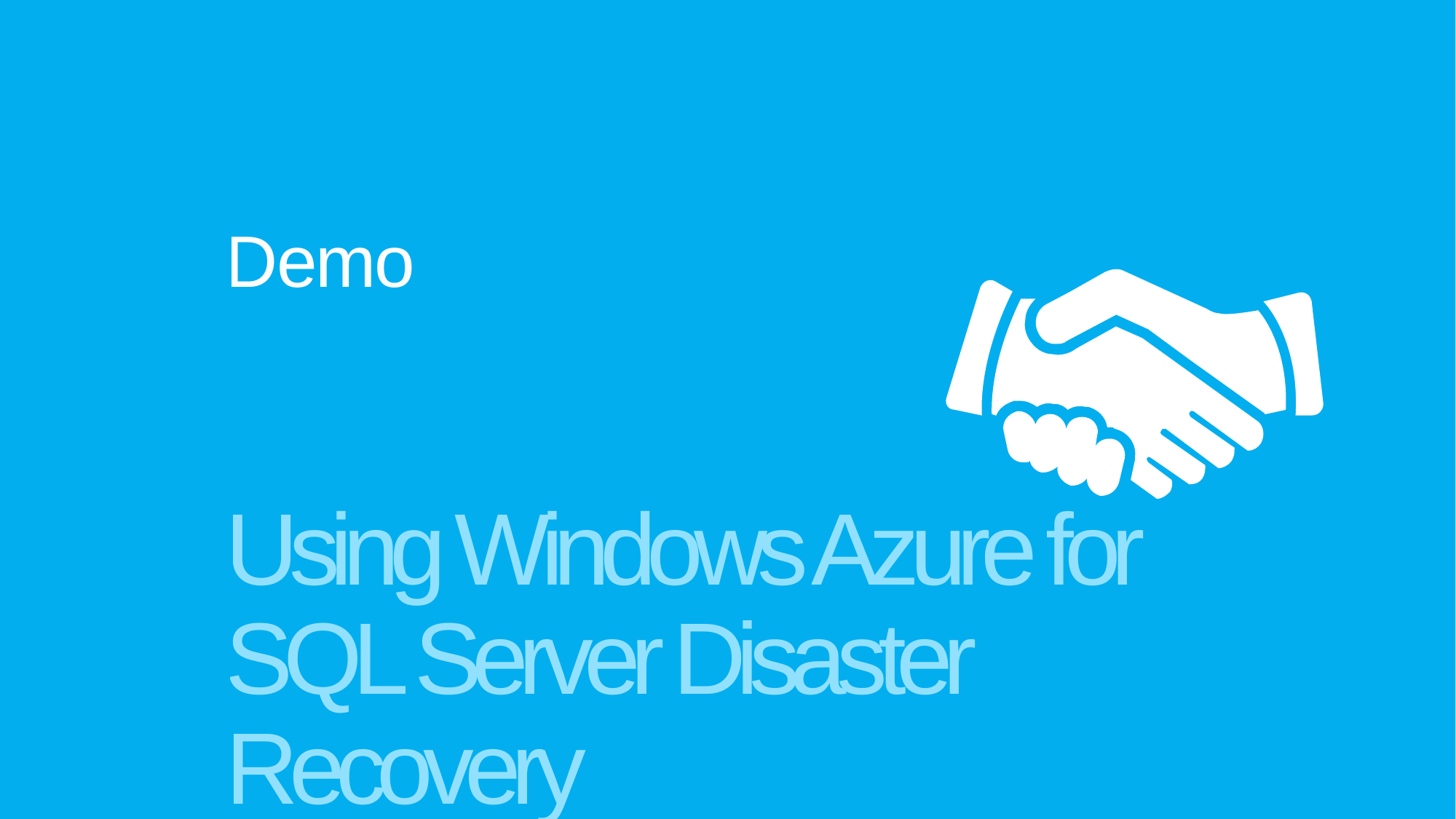

# Demo
Using Windows Azure for SQL Server Disaster Recovery